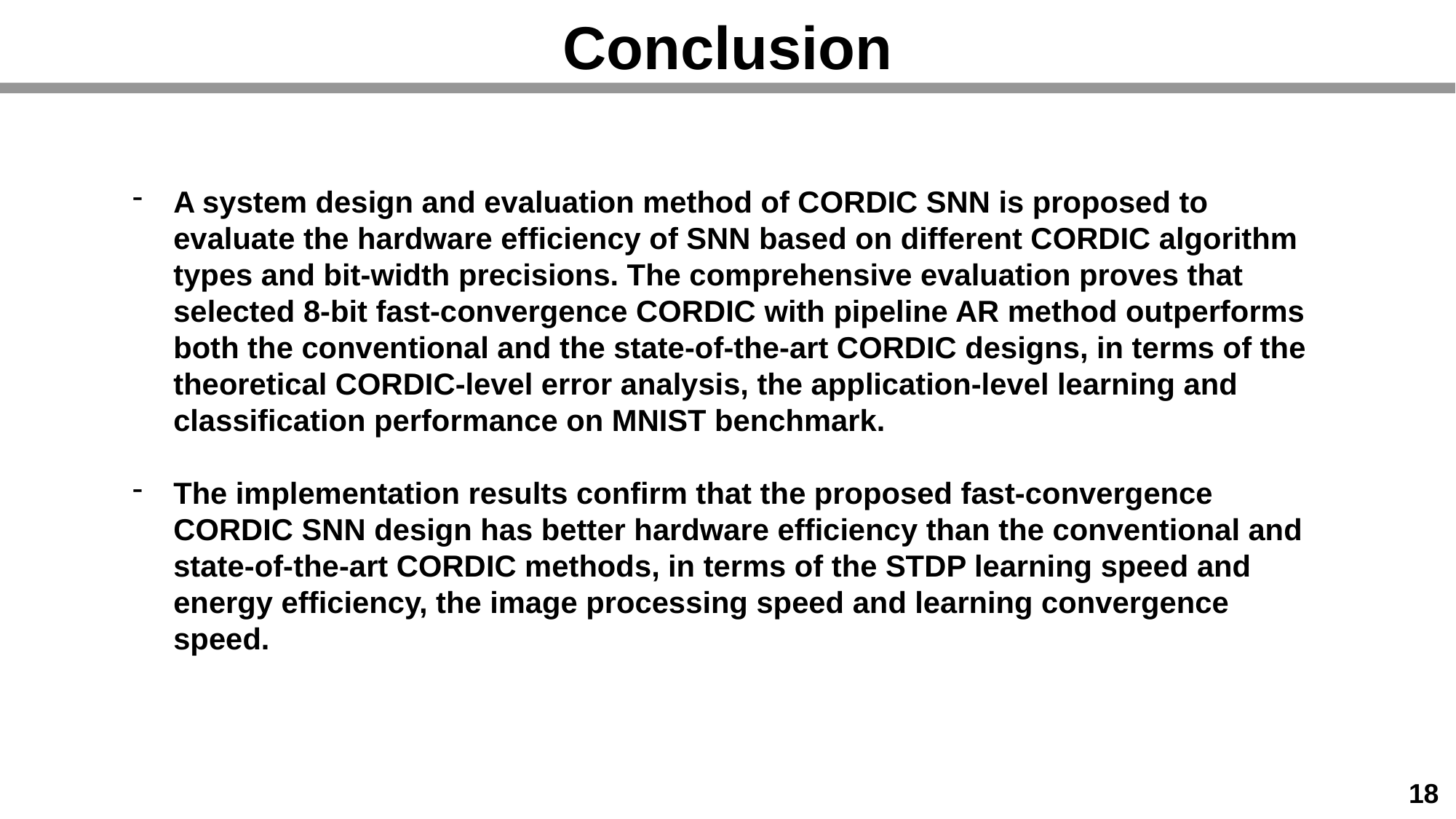

# Conclusion
A system design and evaluation method of CORDIC SNN is proposed to evaluate the hardware efficiency of SNN based on different CORDIC algorithm types and bit-width precisions. The comprehensive evaluation proves that selected 8-bit fast-convergence CORDIC with pipeline AR method outperforms both the conventional and the state-of-the-art CORDIC designs, in terms of the theoretical CORDIC-level error analysis, the application-level learning and classification performance on MNIST benchmark.

The implementation results confirm that the proposed fast-convergence CORDIC SNN design has better hardware efficiency than the conventional and state-of-the-art CORDIC methods, in terms of the STDP learning speed and energy efficiency, the image processing speed and learning convergence speed.